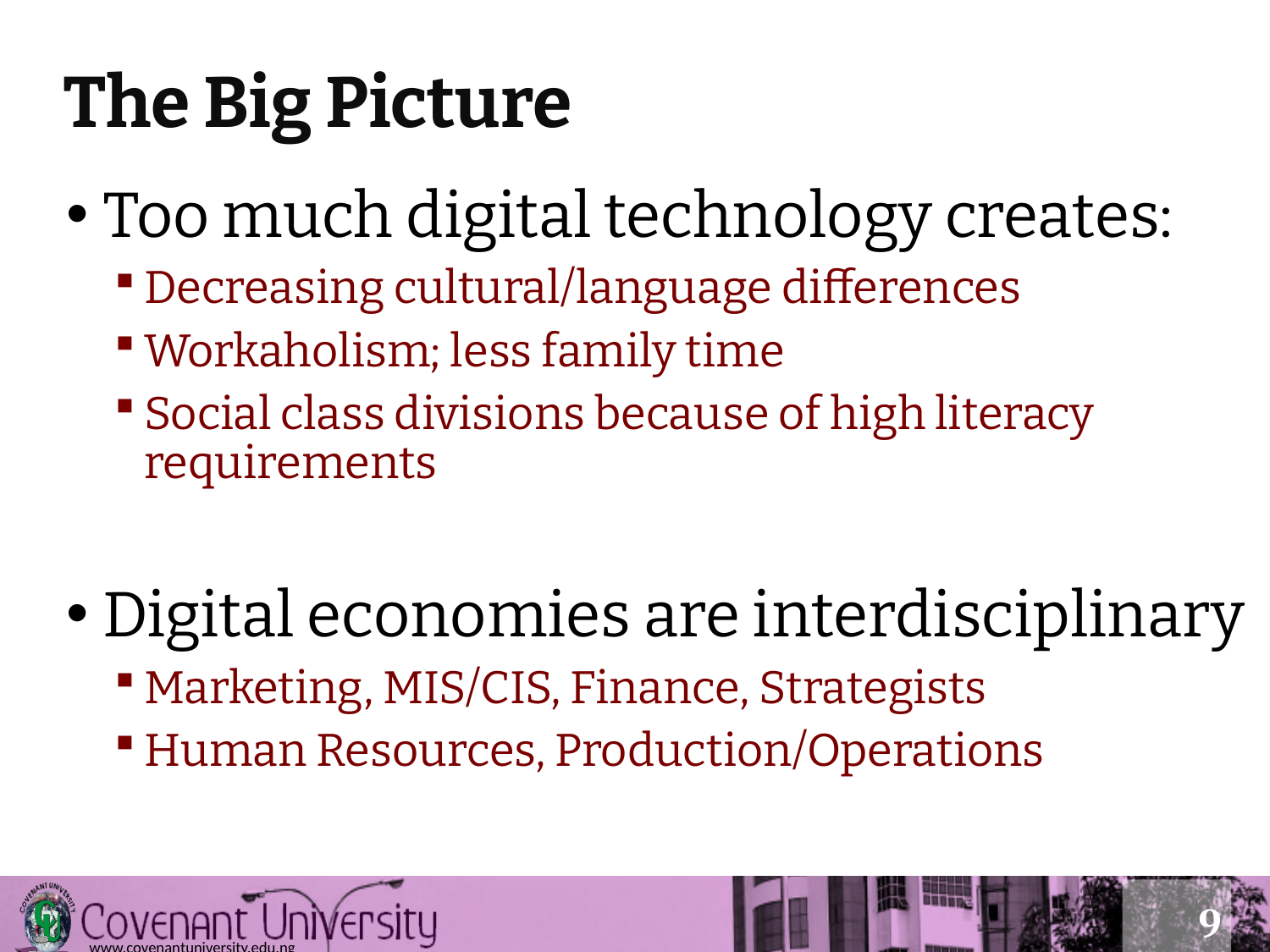

# The Big Picture
Too much digital technology creates:
Decreasing cultural/language differences
Workaholism; less family time
Social class divisions because of high literacy requirements

Digital economies are interdisciplinary
Marketing, MIS/CIS, Finance, Strategists
Human Resources, Production/Operations